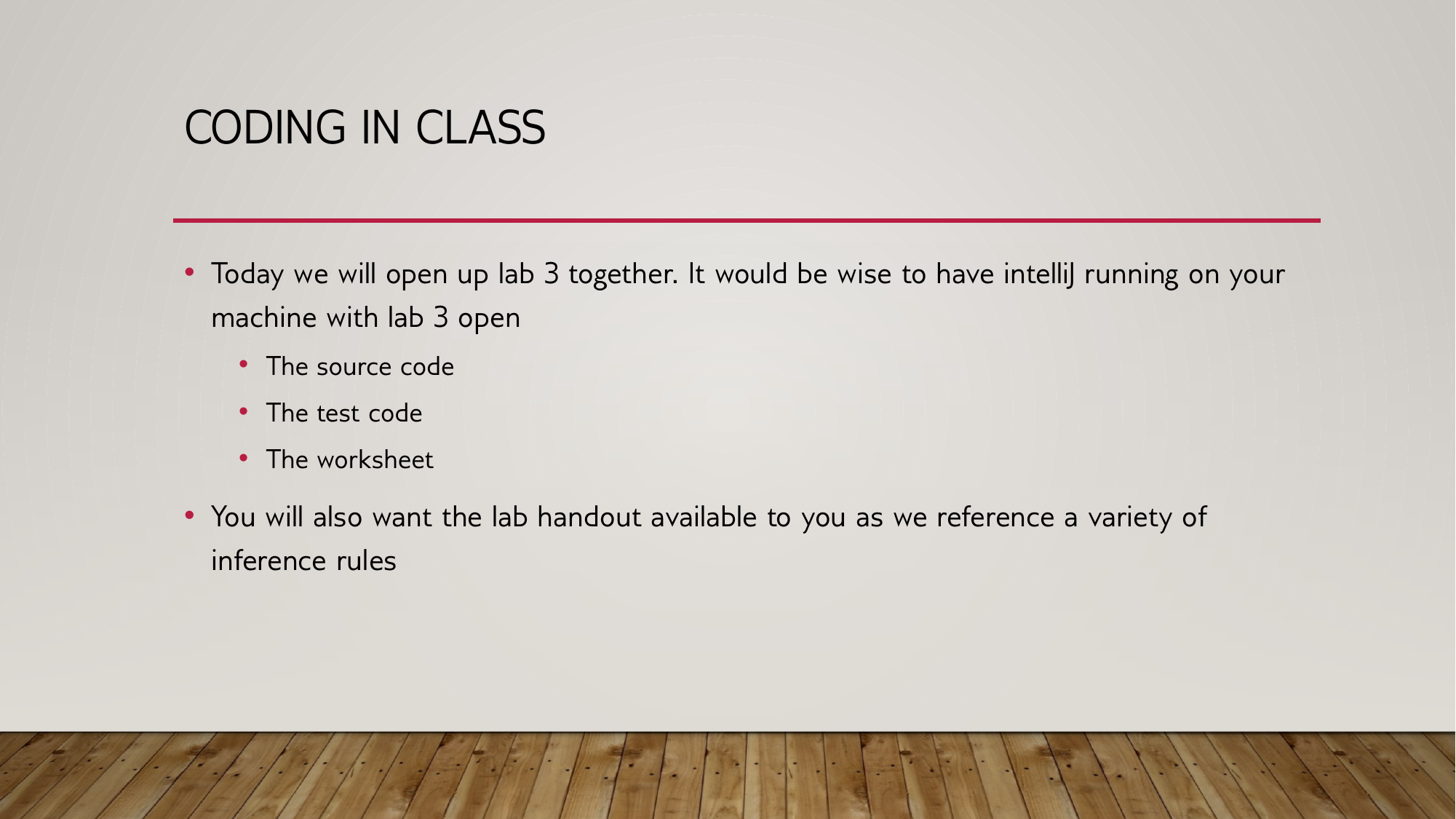

# Coding in Class
Today we will open up lab 3 together. It would be wise to have intelliJ running on your machine with lab 3 open
The source code
The test code
The worksheet
You will also want the lab handout available to you as we reference a variety of inference rules